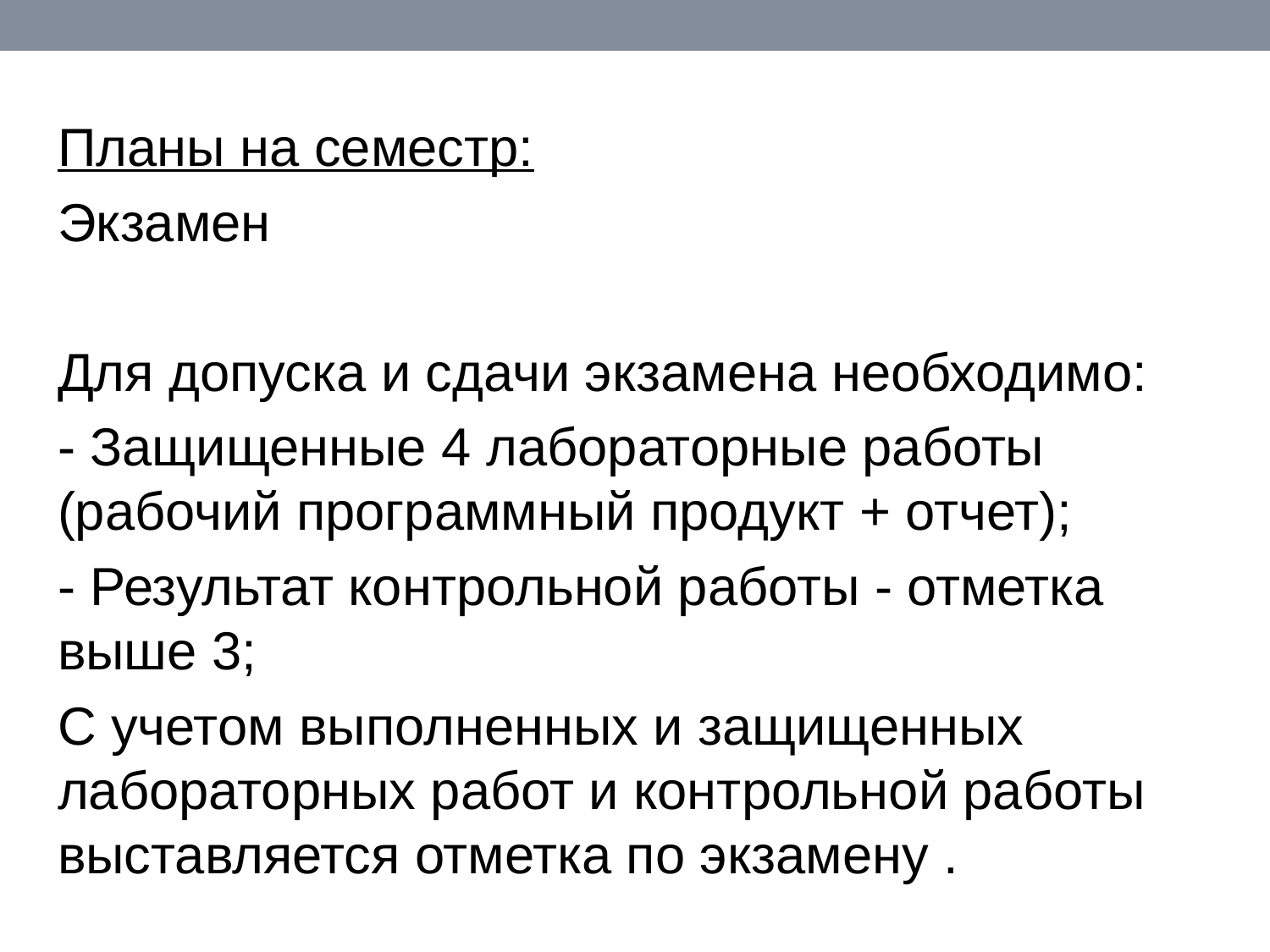

Планы на семестр:
Экзамен

Для допуска и сдачи экзамена необходимо:
- Защищенные 4 лабораторные работы  (рабочий программный продукт + отчет);
- Результат контрольной работы - отметка выше 3;
С учетом выполненных и защищенных лабораторных работ и контрольной работы выставляется отметка по экзамену .